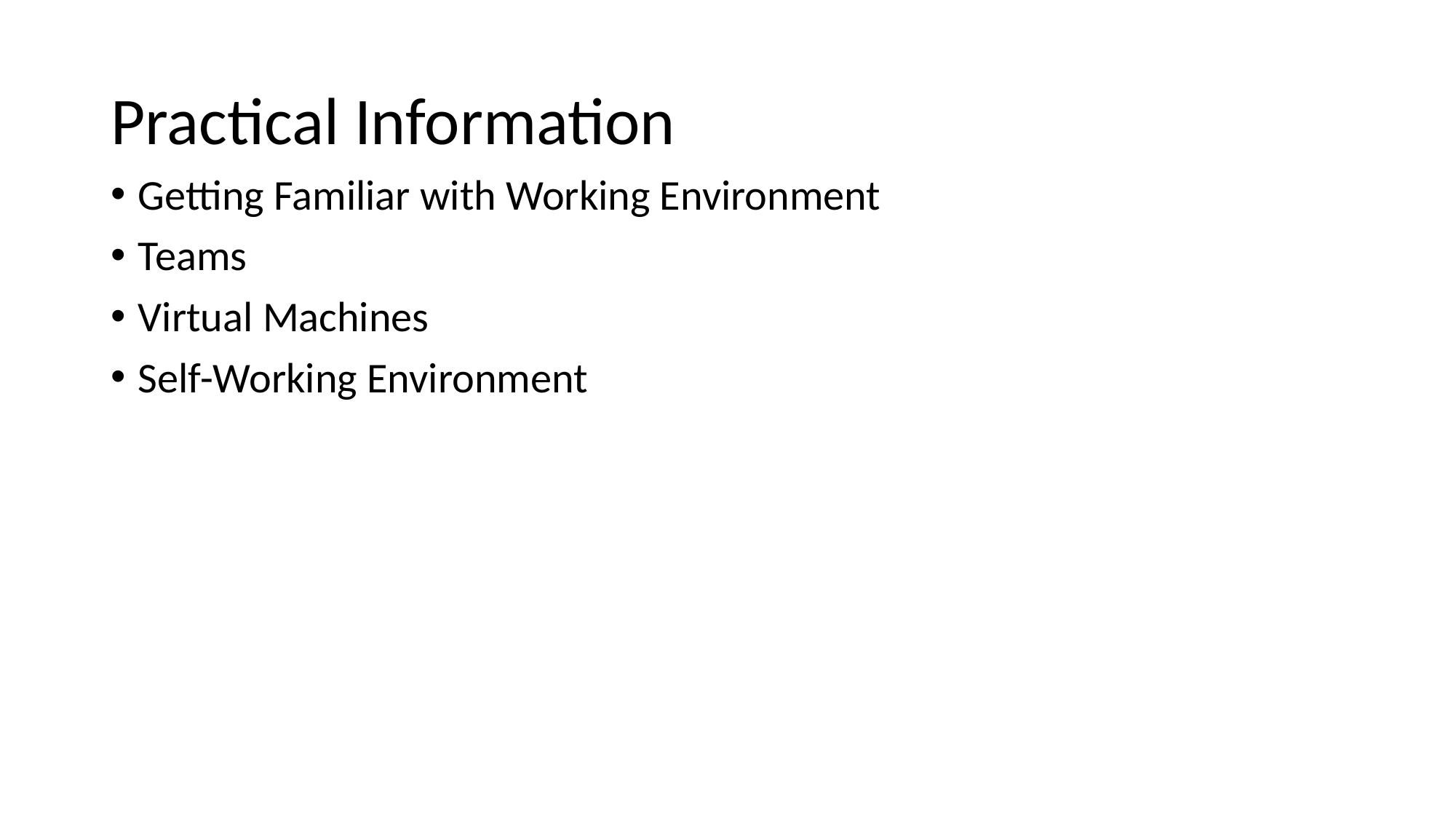

# Practical Information
Getting Familiar with Working Environment
Teams
Virtual Machines
Self-Working Environment